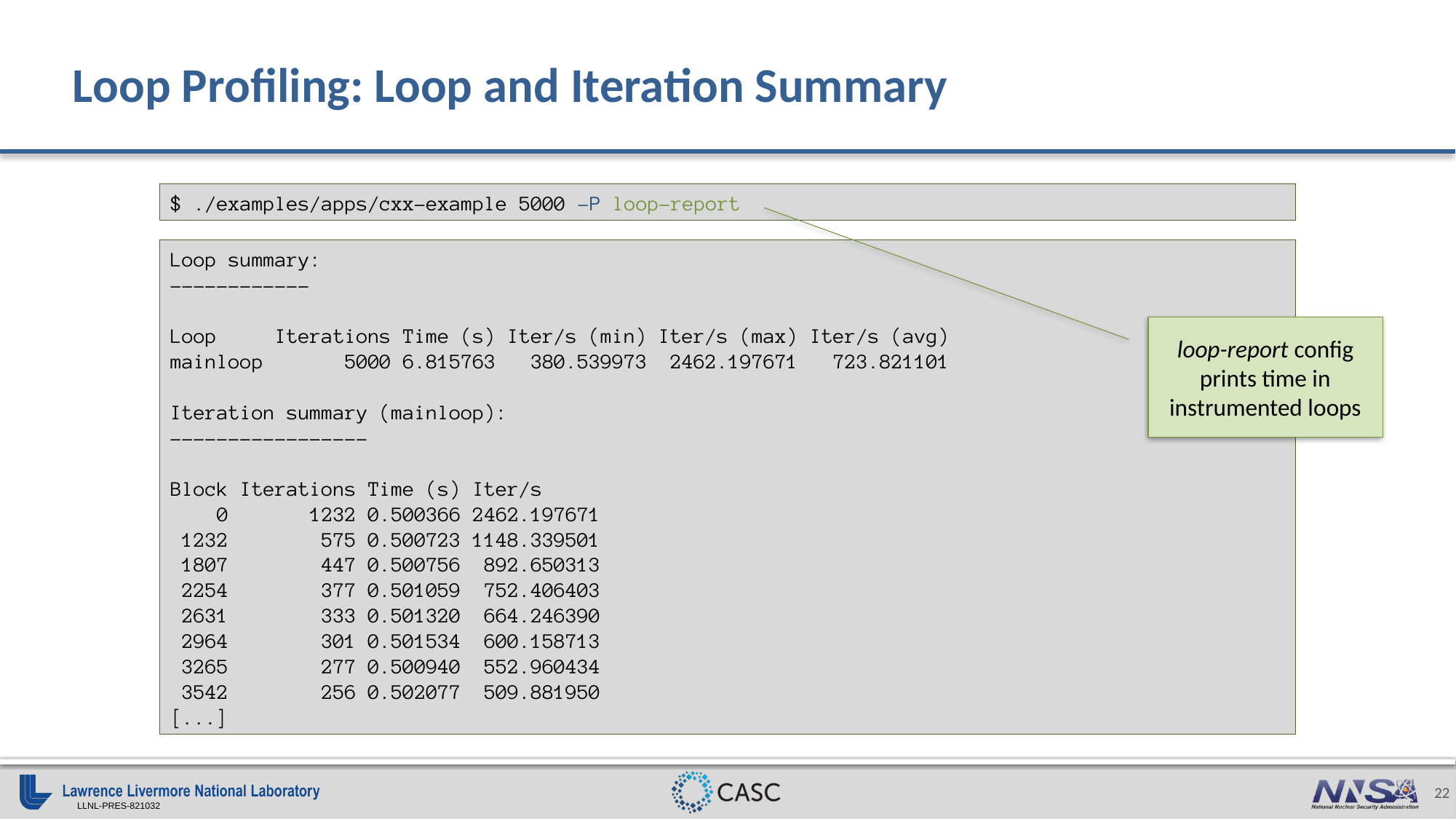

# Loop Profiling: Loop and Iteration Summary
$ ./examples/apps/cxx-example 5000 –P loop-report
Loop summary:
------------
Loop     Iterations Time (s) Iter/s (min) Iter/s (max) Iter/s (avg)
mainloop       5000 6.815763   380.539973  2462.197671   723.821101

Iteration summary (mainloop):
-----------------

Block Iterations Time (s) Iter/s
    0       1232 0.500366 2462.197671
 1232        575 0.500723 1148.339501
 1807        447 0.500756  892.650313
 2254        377 0.501059  752.406403
 2631        333 0.501320  664.246390
 2964        301 0.501534  600.158713
 3265        277 0.500940  552.960434
 3542        256 0.502077  509.881950
[...]
loop-report config prints time in instrumented loops